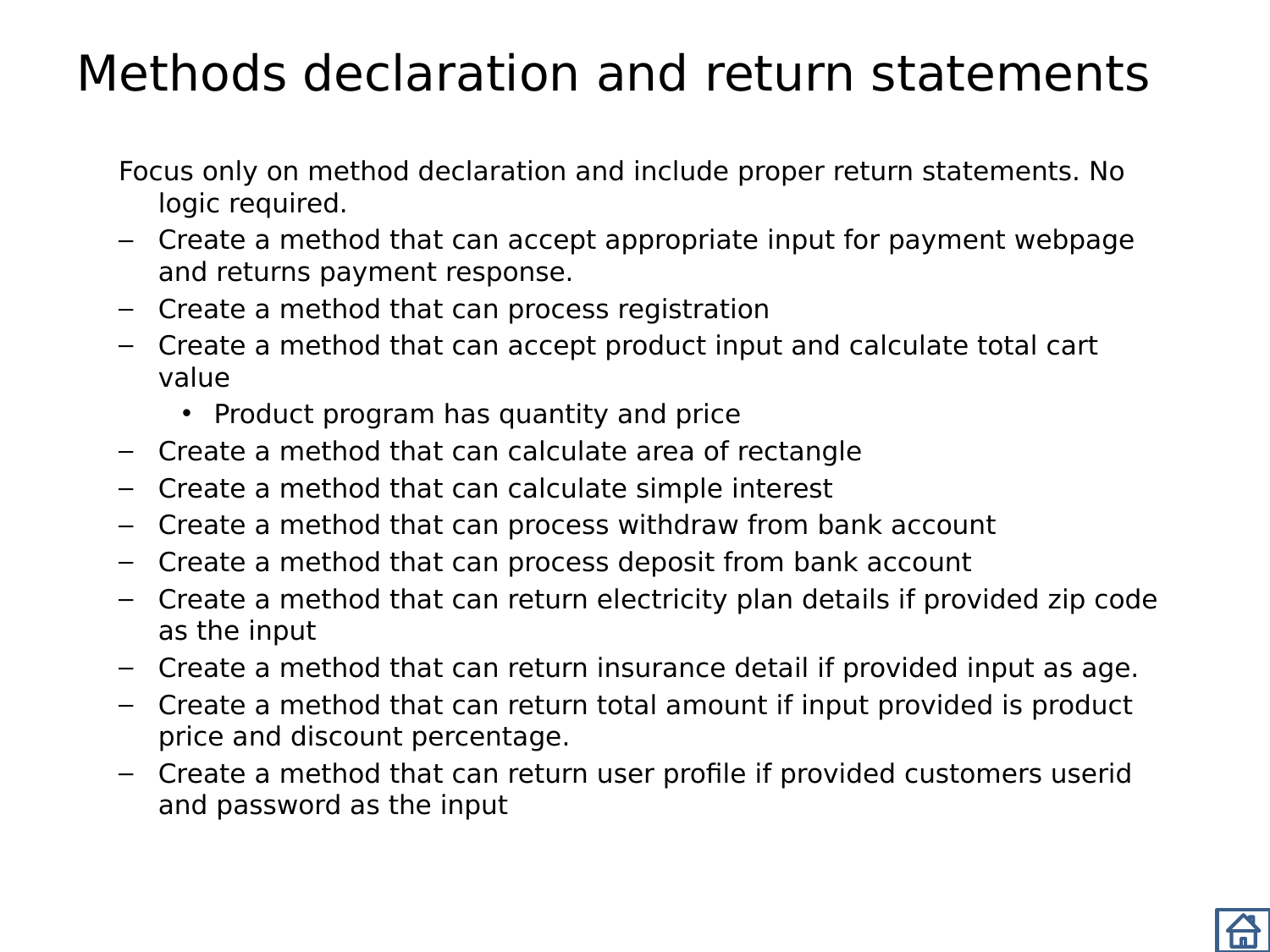

# Methods declaration and return statements
Focus only on method declaration and include proper return statements. No logic required.
Create a method that can accept appropriate input for payment webpage and returns payment response.
Create a method that can process registration
Create a method that can accept product input and calculate total cart value
Product program has quantity and price
Create a method that can calculate area of rectangle
Create a method that can calculate simple interest
Create a method that can process withdraw from bank account
Create a method that can process deposit from bank account
Create a method that can return electricity plan details if provided zip code as the input
Create a method that can return insurance detail if provided input as age.
Create a method that can return total amount if input provided is product price and discount percentage.
Create a method that can return user profile if provided customers userid and password as the input